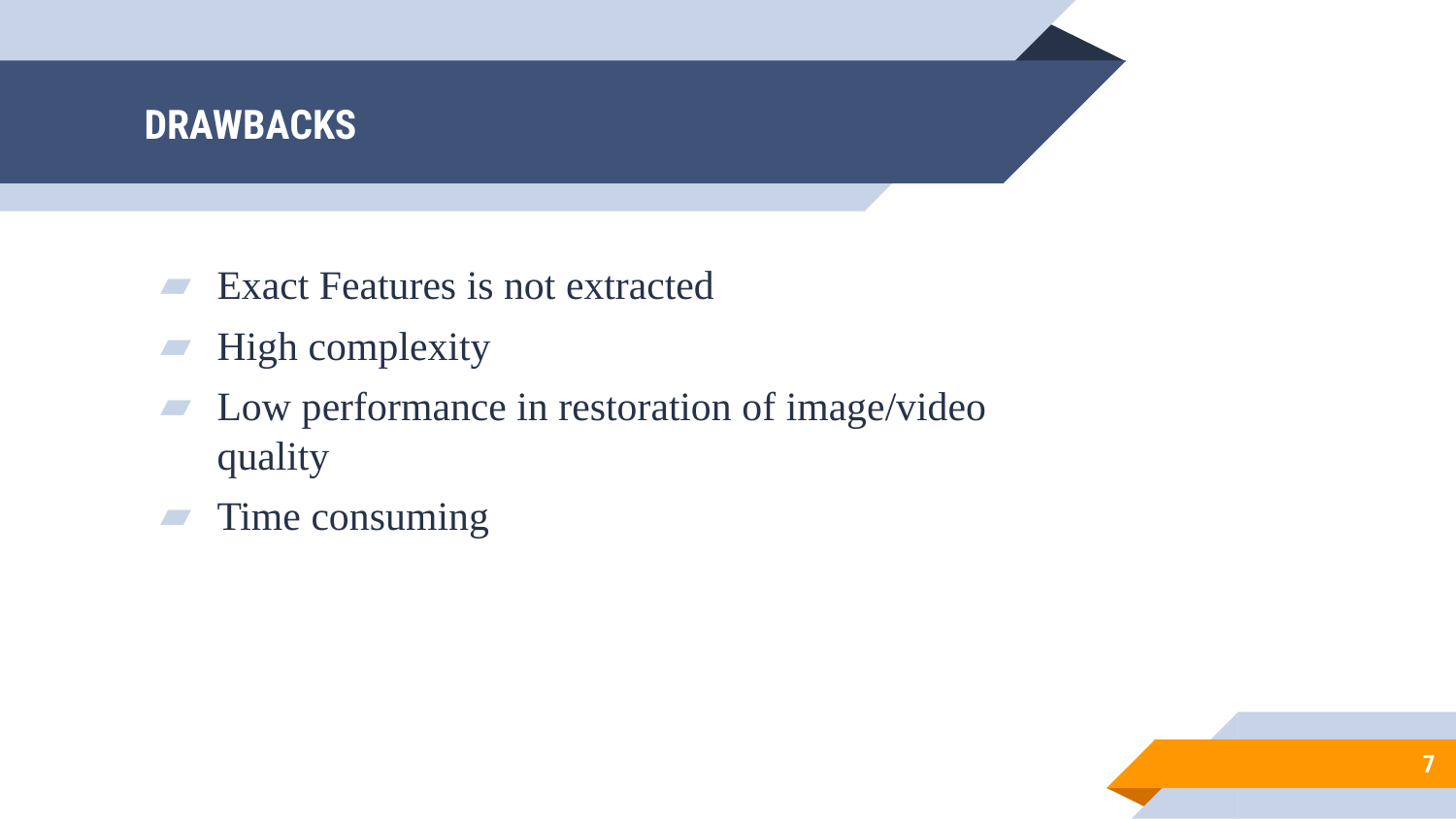

# DRAWBACKS
Exact Features is not extracted
High complexity
Low performance in restoration of image/video quality
Time consuming

7